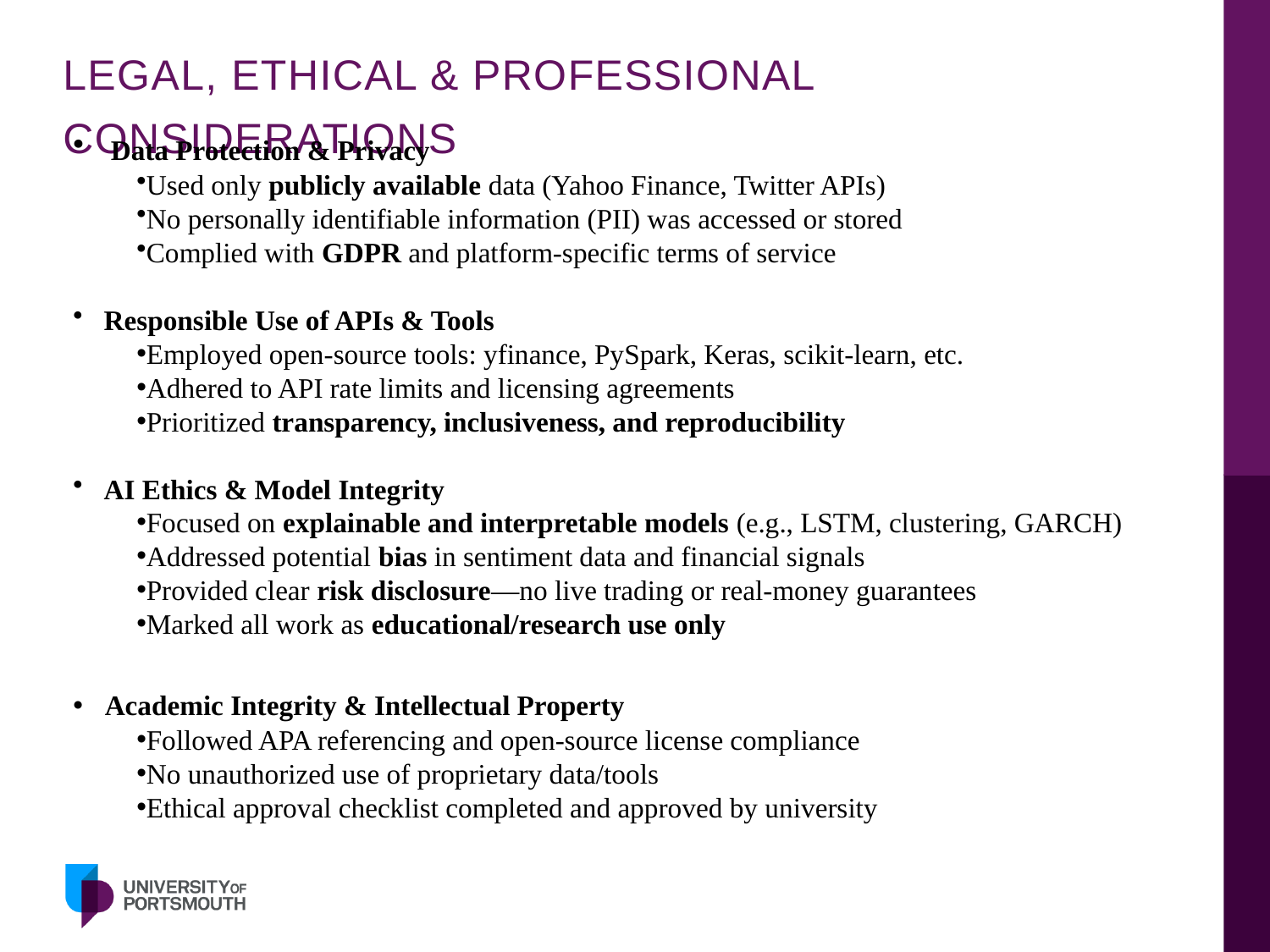

# LEGAL, ETHICAL & PROFESSIONAL CONSIDERATIONS
   Data Protection & Privacy
Used only publicly available data (Yahoo Finance, Twitter APIs)
No personally identifiable information (PII) was accessed or stored
Complied with GDPR and platform-specific terms of service

   Responsible Use of APIs & Tools
Employed open-source tools: yfinance, PySpark, Keras, scikit-learn, etc.
Adhered to API rate limits and licensing agreements
Prioritized transparency, inclusiveness, and reproducibility

   AI Ethics & Model Integrity
Focused on explainable and interpretable models (e.g., LSTM, clustering, GARCH)
Addressed potential bias in sentiment data and financial signals
Provided clear risk disclosure—no live trading or real-money guarantees
Marked all work as educational/research use only

Academic Integrity & Intellectual Property
Followed APA referencing and open-source license compliance
No unauthorized use of proprietary data/tools
Ethical approval checklist completed and approved by university